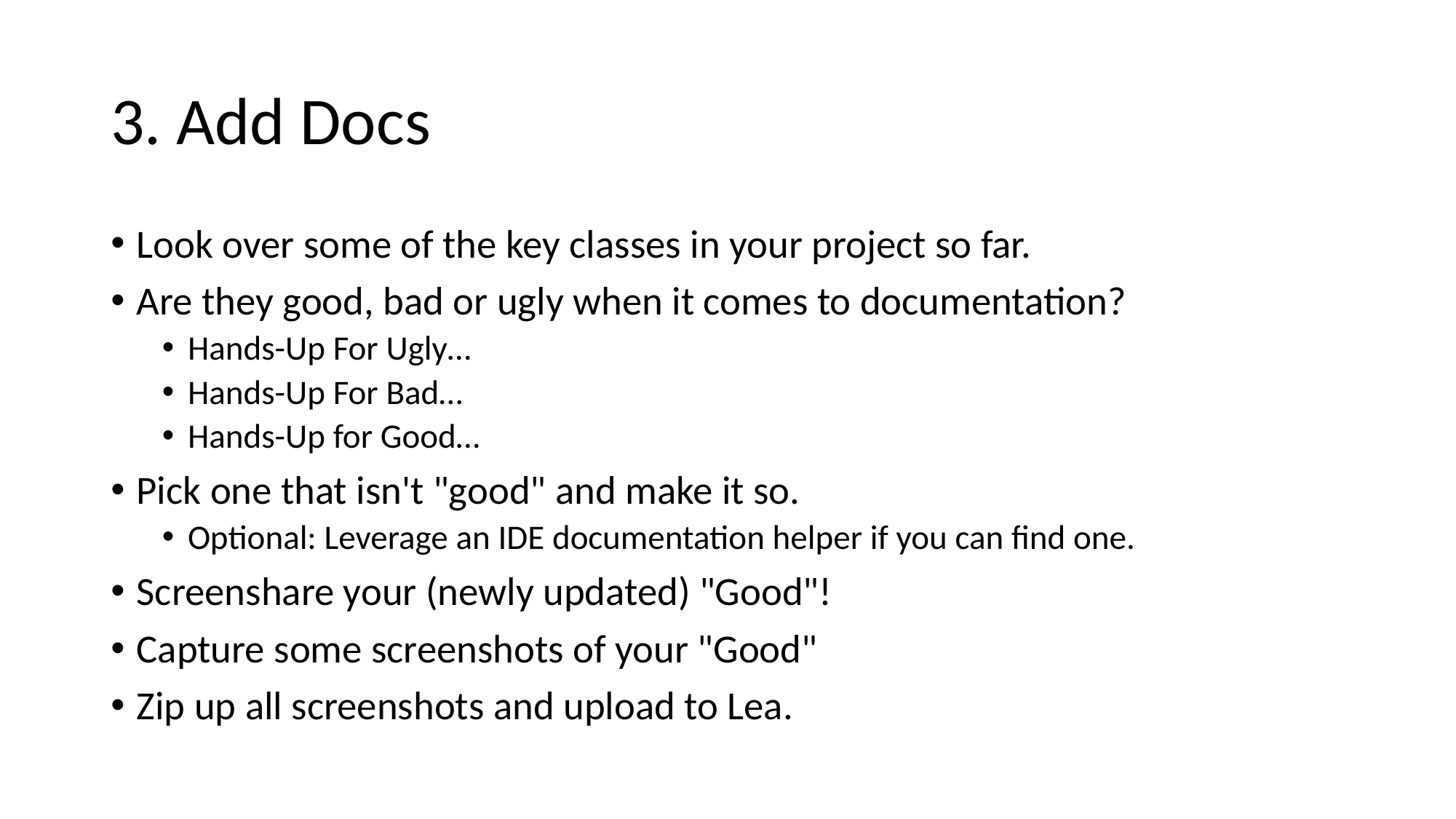

# 3. Add Docs
Look over some of the key classes in your project so far.
Are they good, bad or ugly when it comes to documentation?
Hands-Up For Ugly…
Hands-Up For Bad…
Hands-Up for Good…
Pick one that isn't "good" and make it so.
Optional: Leverage an IDE documentation helper if you can find one.
Screenshare your (newly updated) "Good"!
Capture some screenshots of your "Good"
Zip up all screenshots and upload to Lea.